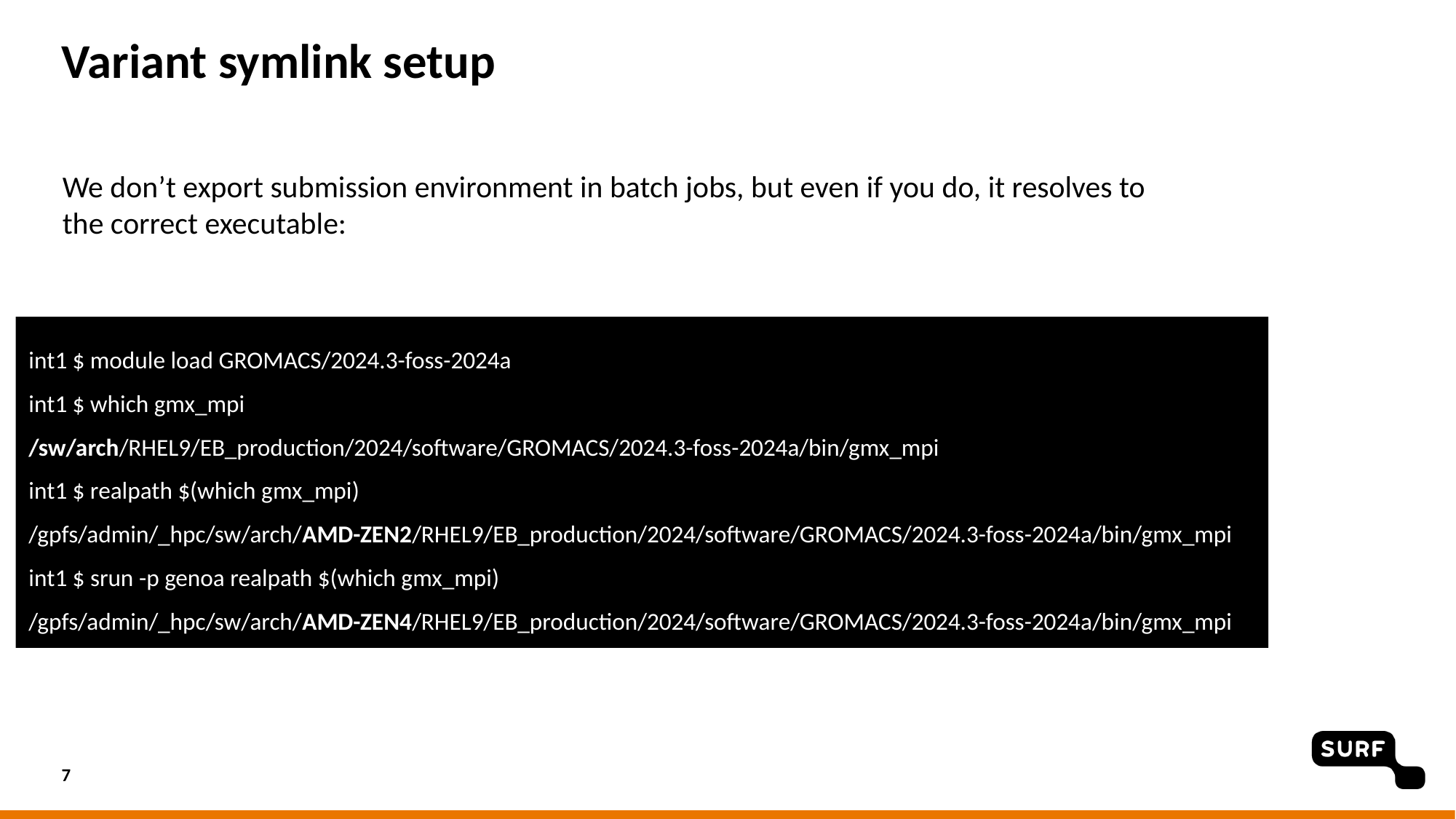

# Variant symlink setup
We don’t export submission environment in batch jobs, but even if you do, it resolves to the correct executable:

int1 $ module load GROMACS/2024.3-foss-2024a
int1 $ which gmx_mpi
/sw/arch/RHEL9/EB_production/2024/software/GROMACS/2024.3-foss-2024a/bin/gmx_mpi
int1 $ realpath $(which gmx_mpi)
/gpfs/admin/_hpc/sw/arch/AMD-ZEN2/RHEL9/EB_production/2024/software/GROMACS/2024.3-foss-2024a/bin/gmx_mpi
int1 $ srun -p genoa realpath $(which gmx_mpi)
/gpfs/admin/_hpc/sw/arch/AMD-ZEN4/RHEL9/EB_production/2024/software/GROMACS/2024.3-foss-2024a/bin/gmx_mpi
7